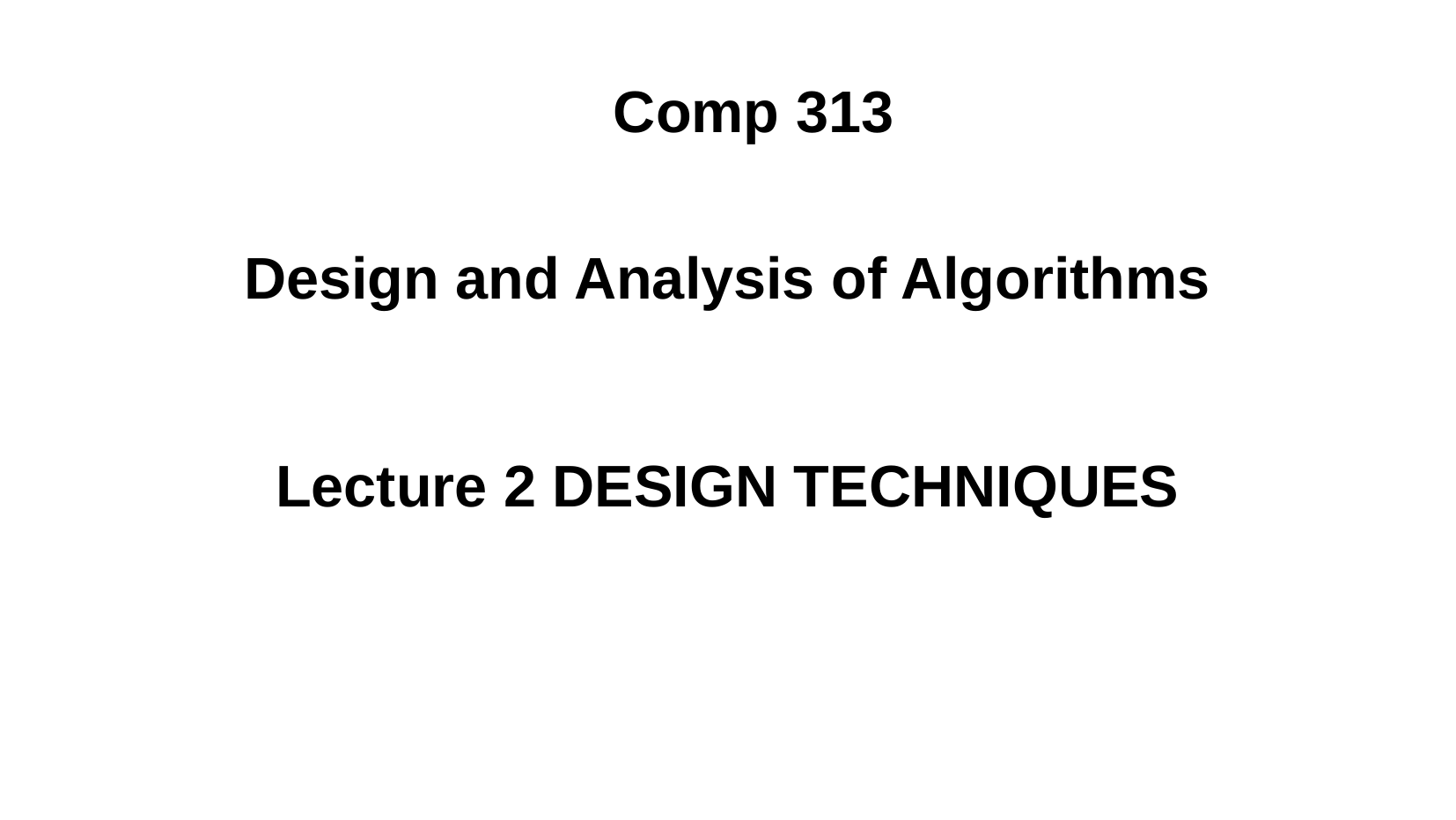

Comp 313
Design and Analysis of Algorithms
Lecture 2 DESIGN TECHNIQUES